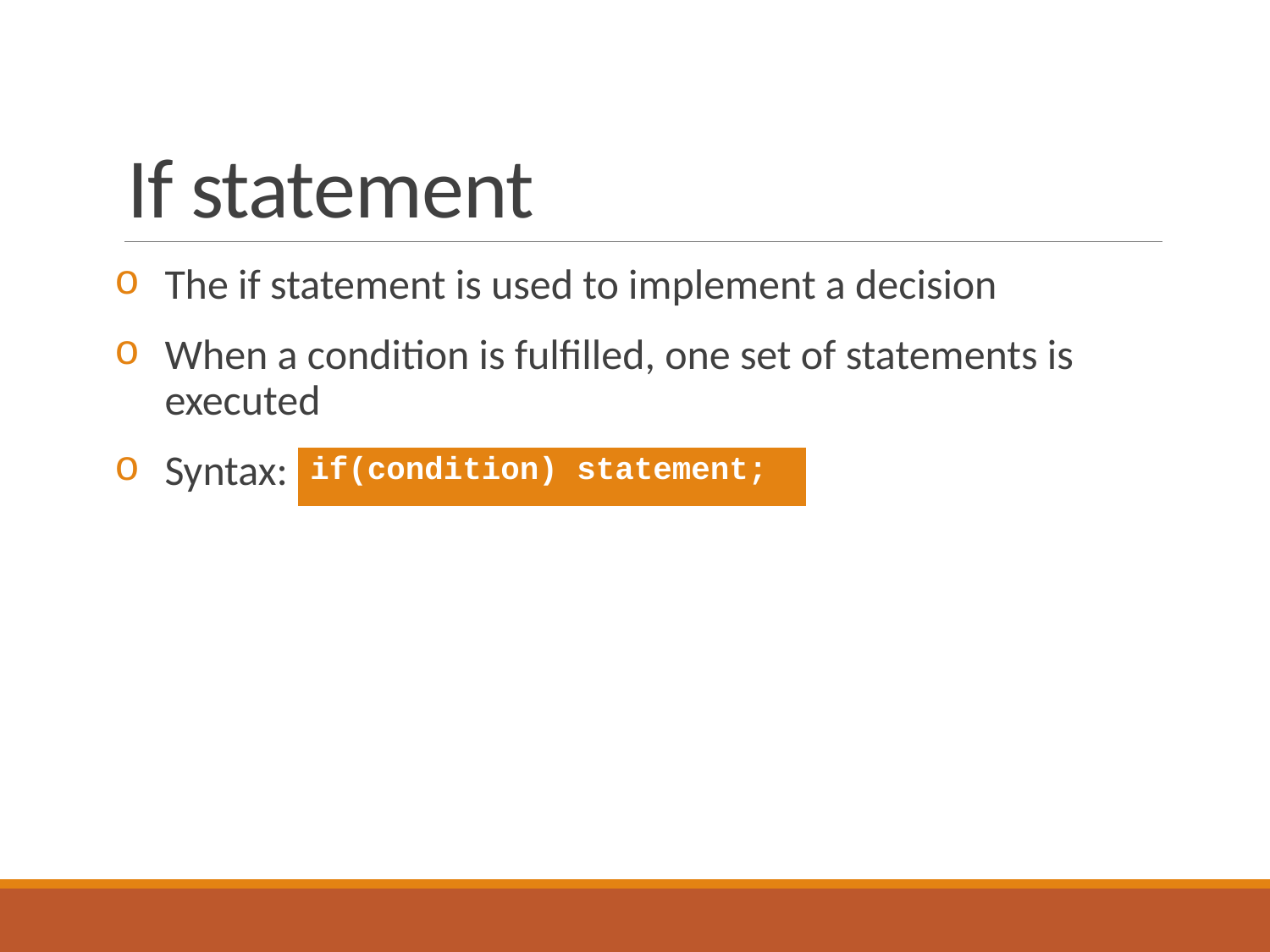

# If statement
The if statement is used to implement a decision
When a condition is fulfilled, one set of statements is executed
Syntax:

| if(condition) statement; |
| --- |